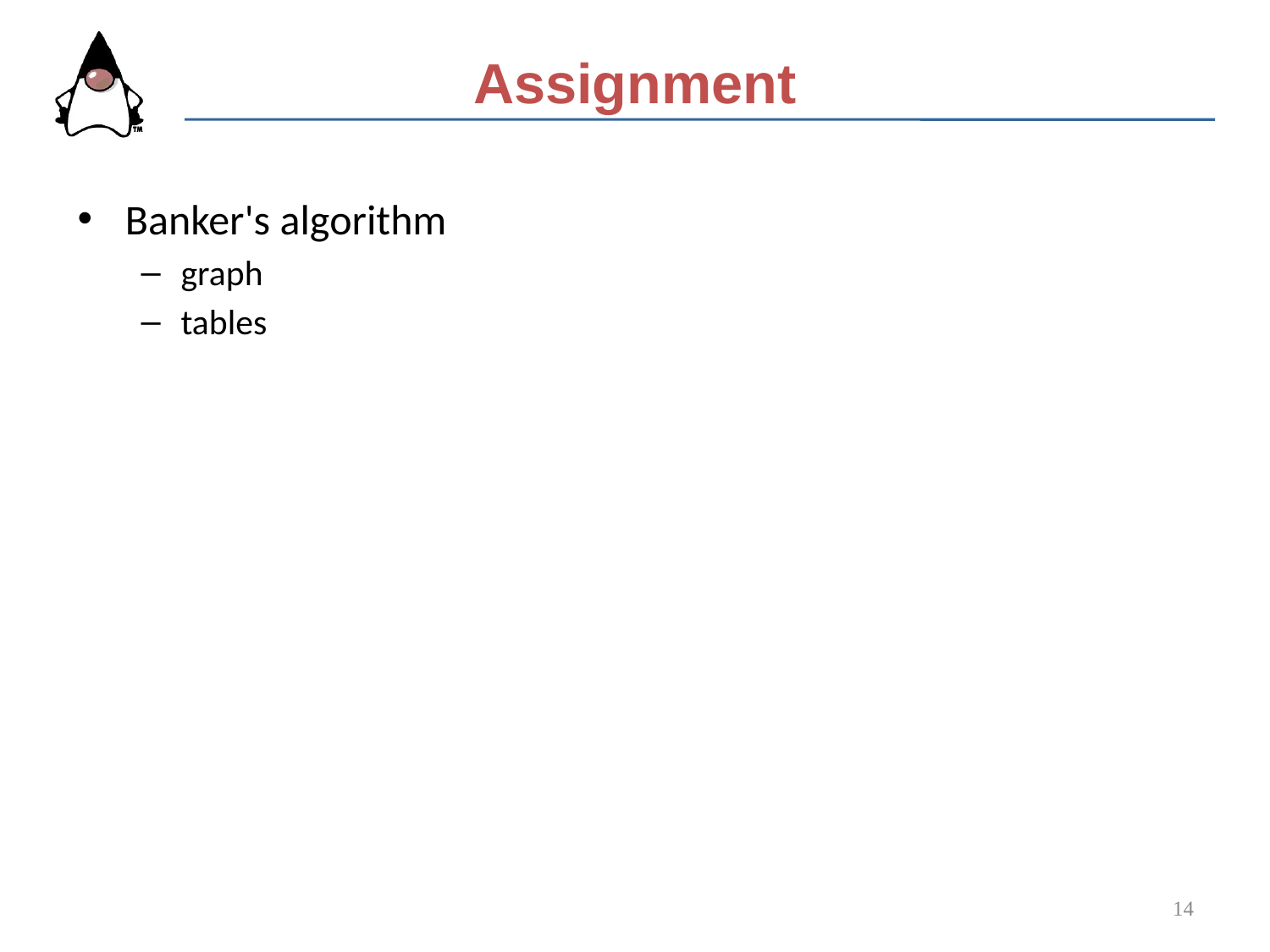

# Assignment
Banker's algorithm
graph
tables

14